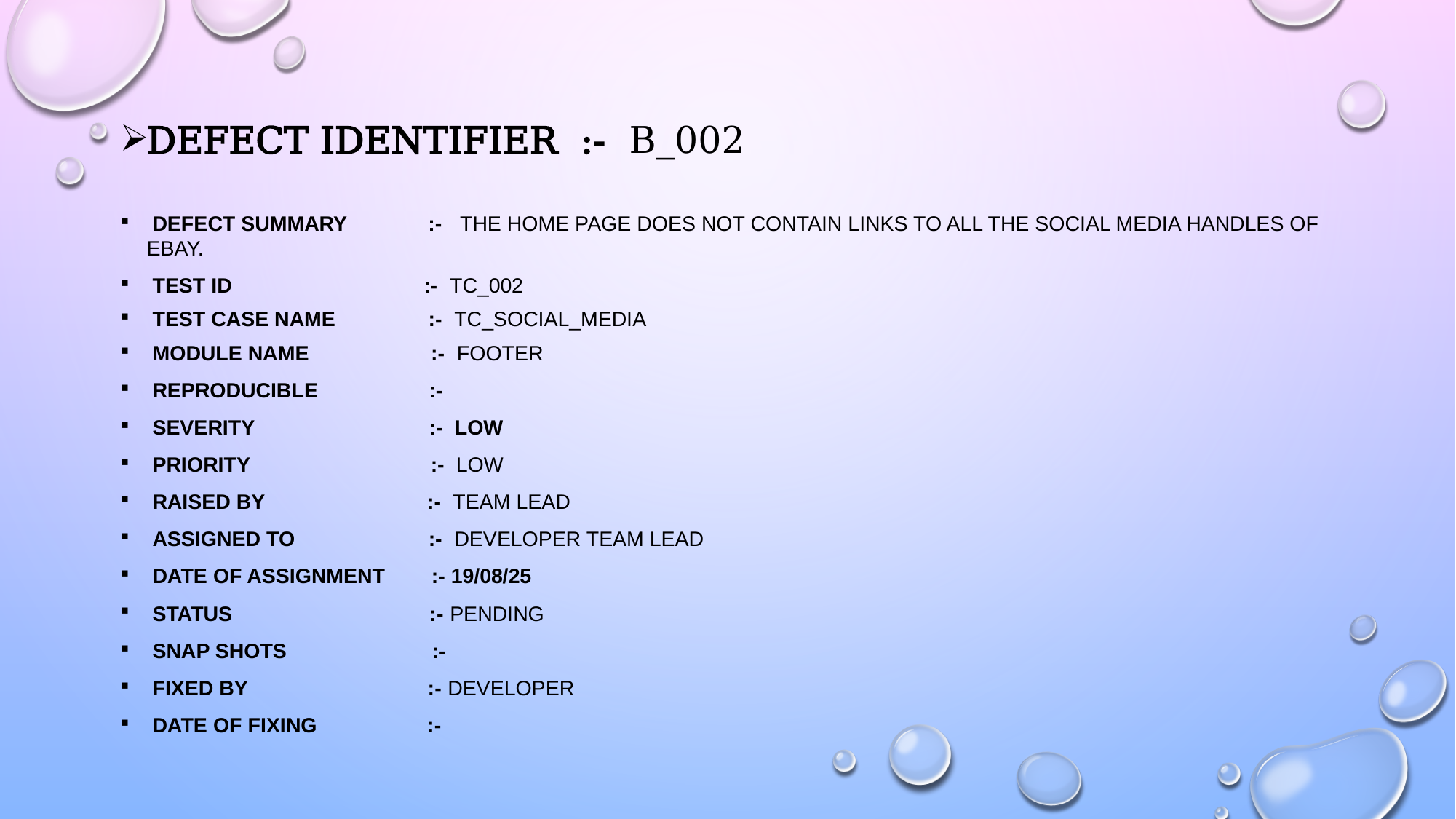

Defect identifier  :-  B_002

 Defect summary              :-   the home page does not contain links to all the social media handles OF EBAY.
 Test Id                                 :-  TC_002
 Test case name                :-  TC_SOCIAL_MEDIA
 Module name                     :-  FOOTER
 Reproducible                   :-
 Severity                              :-  LOW
 Priority                               :-  LOW
 Raised by                            :-  Team lead
 Assigned to                       :-  developer Team lead
 Date of assignment        :- 19/08/25
 Status                                  :- pending
 Snap shots                         :-
 Fixed by                               :- developer
 Date of fixing                   :-